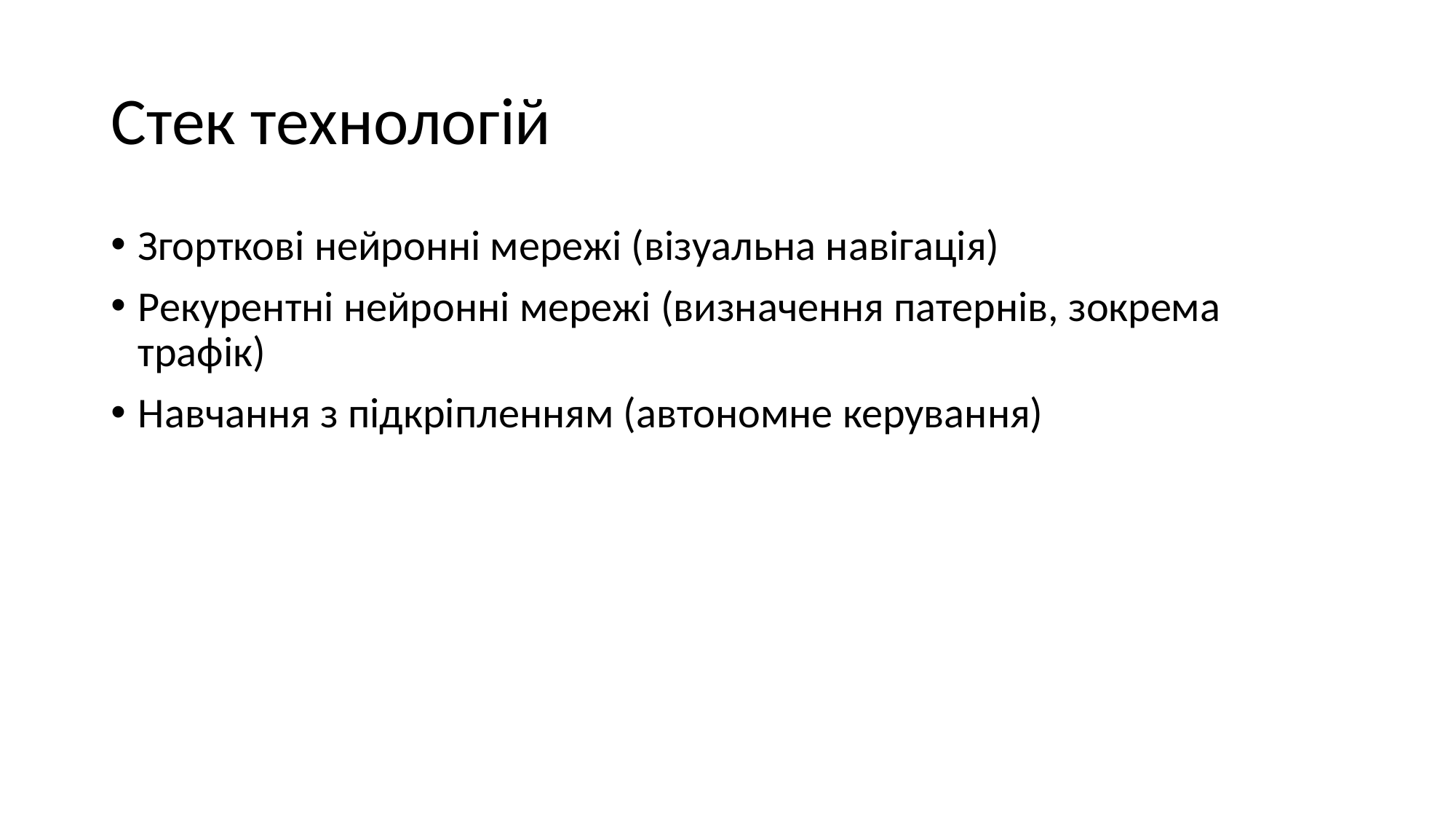

# Стек технологій
Згорткові нейронні мережі (візуальна навігація)
Рекурентні нейронні мережі (визначення патернів, зокрема трафік)
Навчання з підкріпленням (автономне керування)